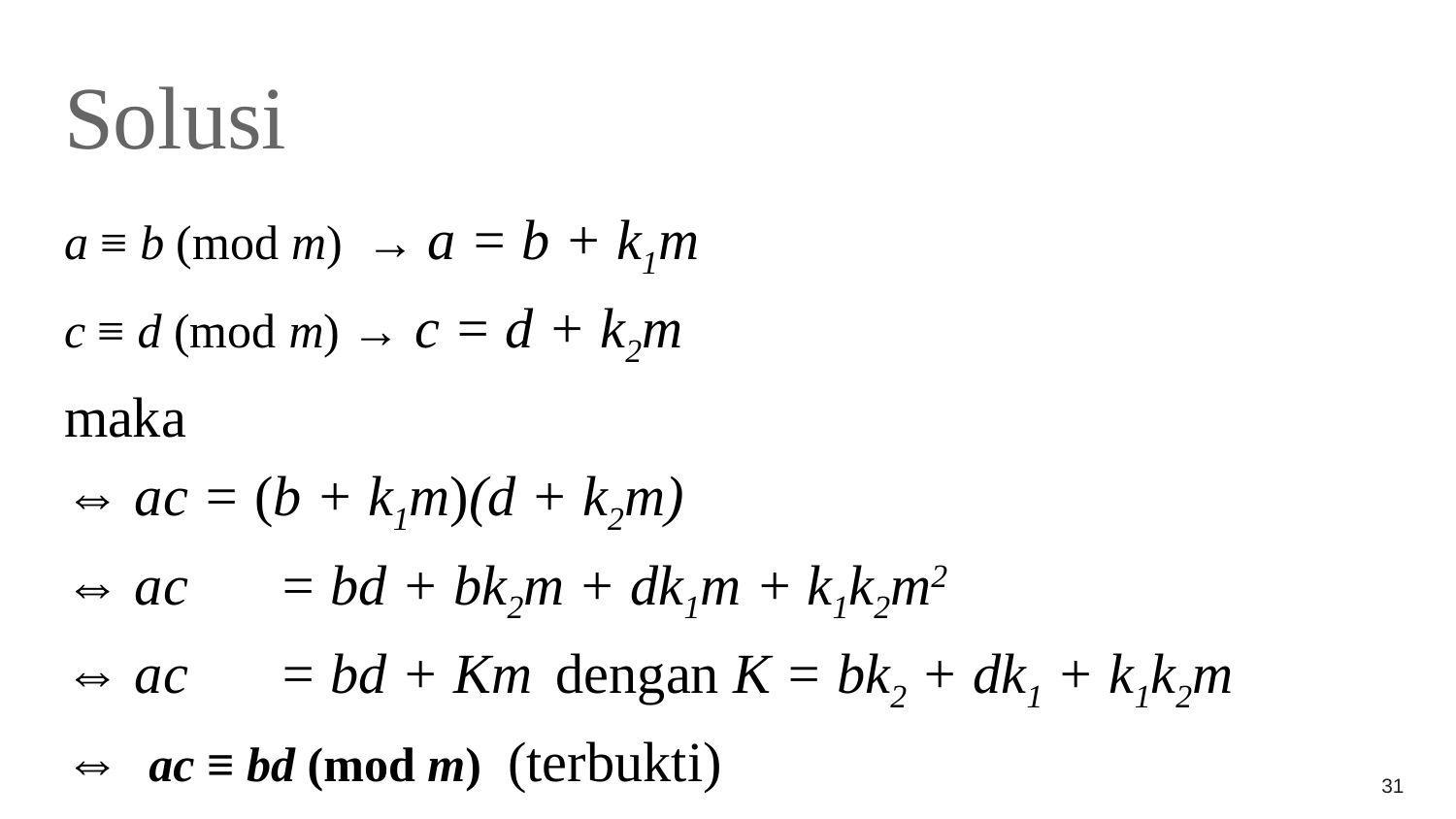

# Solusi
a ≡ b (mod m)  → a = b + k1m
c ≡ d (mod m) → c = d + k2m
maka
⇔ ac = (b + k1m)(d + k2m)
⇔ ac	 = bd + bk2m + dk1m + k1k2m2
⇔ ac	 = bd + Km 	dengan K = bk2 + dk1 + k1k2m
⇔  ac ≡ bd (mod m)  (terbukti)

31